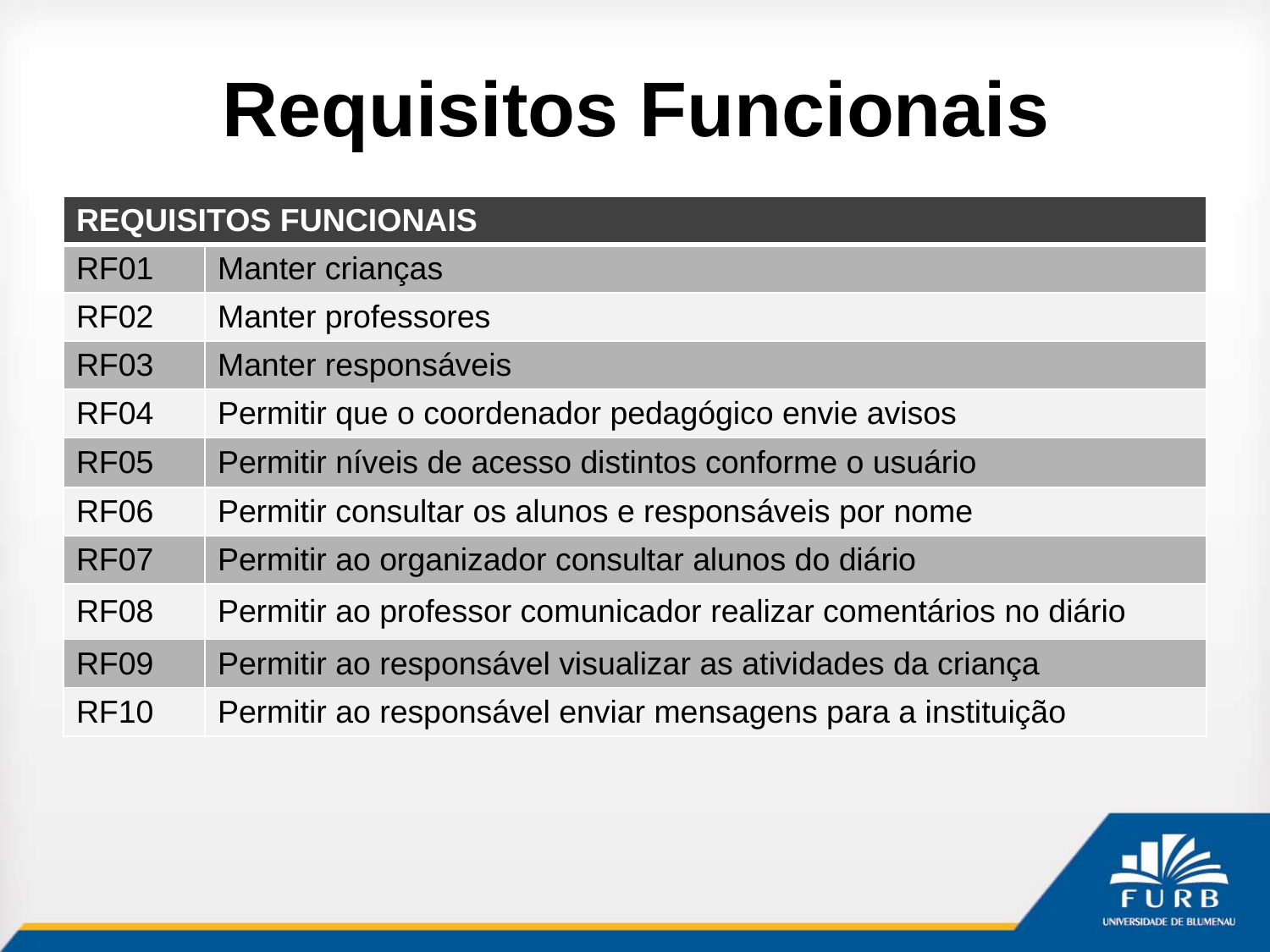

# Requisitos Funcionais
| REQUISITOS FUNCIONAIS |  |
| --- | --- |
| RF01 | Manter crianças |
| RF02 | Manter professores |
| RF03 | Manter responsáveis |
| RF04 | Permitir que o coordenador pedagógico envie avisos |
| RF05 | Permitir níveis de acesso distintos conforme o usuário |
| RF06 | Permitir consultar os alunos e responsáveis por nome |
| RF07 | Permitir ao organizador consultar alunos do diário |
| RF08 | Permitir ao professor comunicador realizar comentários no diário |
| RF09 | Permitir ao responsável visualizar as atividades da criança |
| RF10 | Permitir ao responsável enviar mensagens para a instituição |